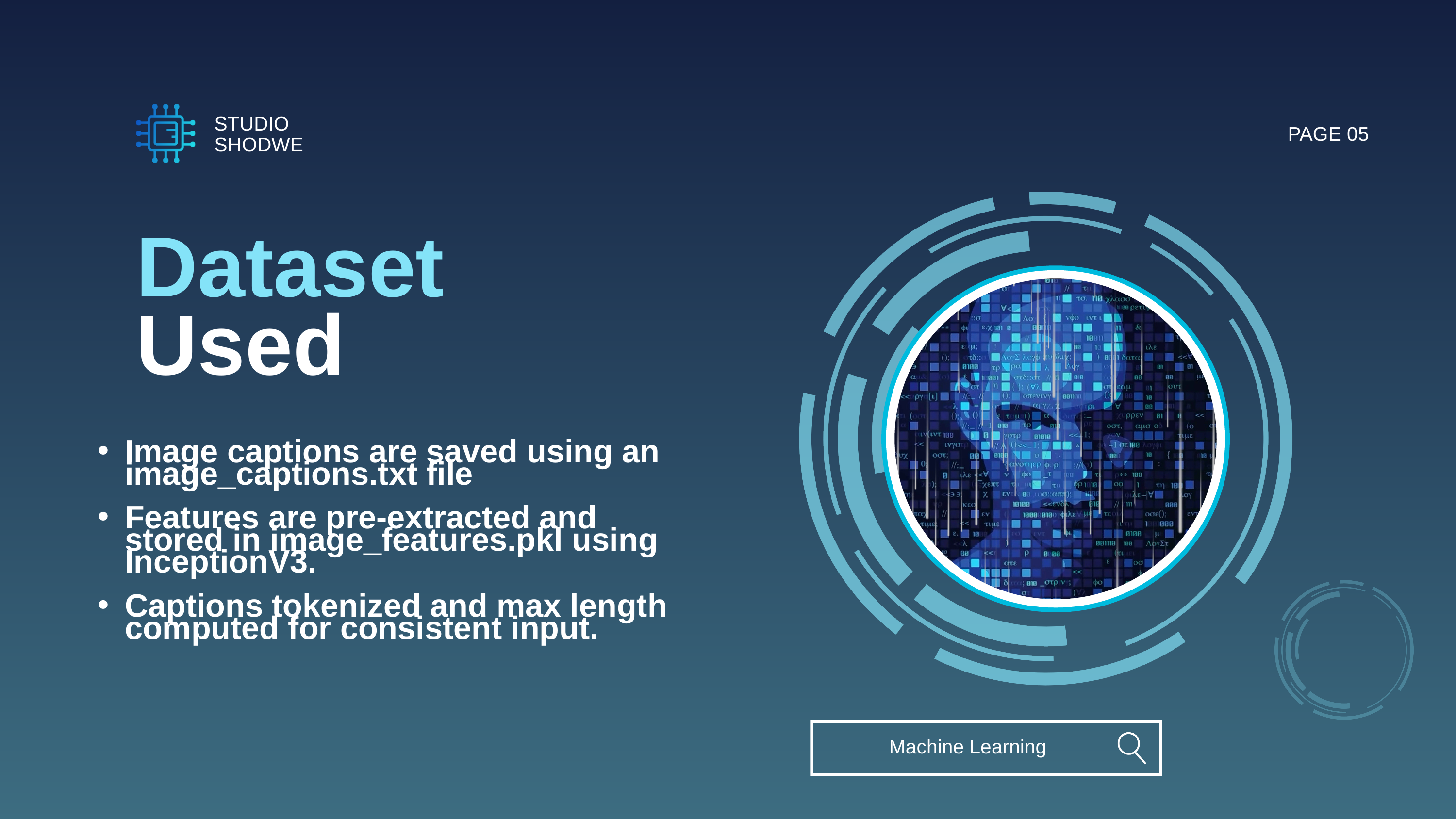

STUDIO SHODWE
PAGE 05

Dataset

Used
Image captions are saved using an image_captions.txt file

Features are pre-extracted and stored in image_features.pkl using InceptionV3.

Captions tokenized and max length computed for consistent input.

Machine Learning